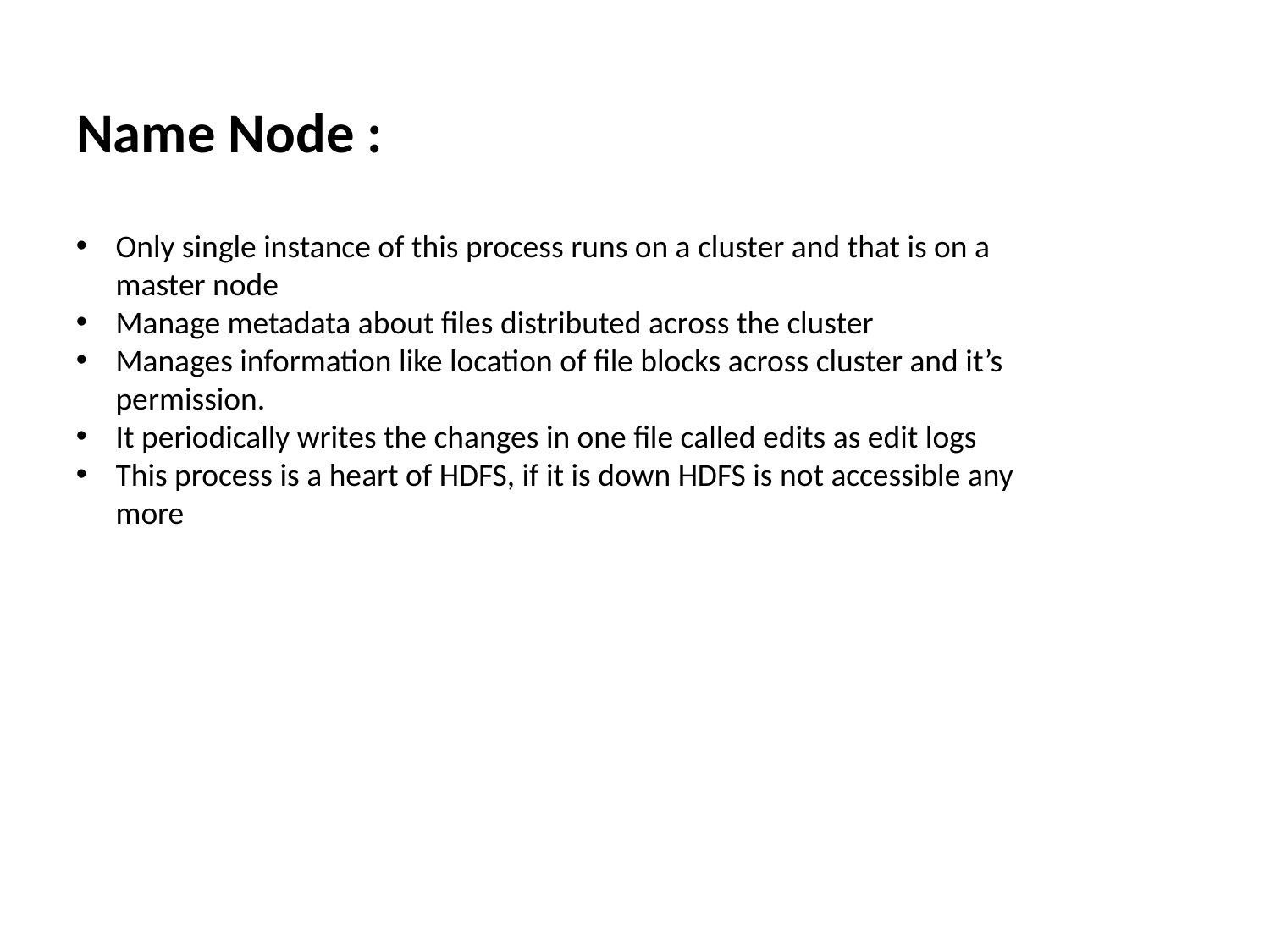

Name Node :

Only single instance of this process runs on a cluster and that is on a master node
Manage metadata about files distributed across the cluster
Manages information like location of file blocks across cluster and it’s permission.
It periodically writes the changes in one file called edits as edit logs
This process is a heart of HDFS, if it is down HDFS is not accessible any more